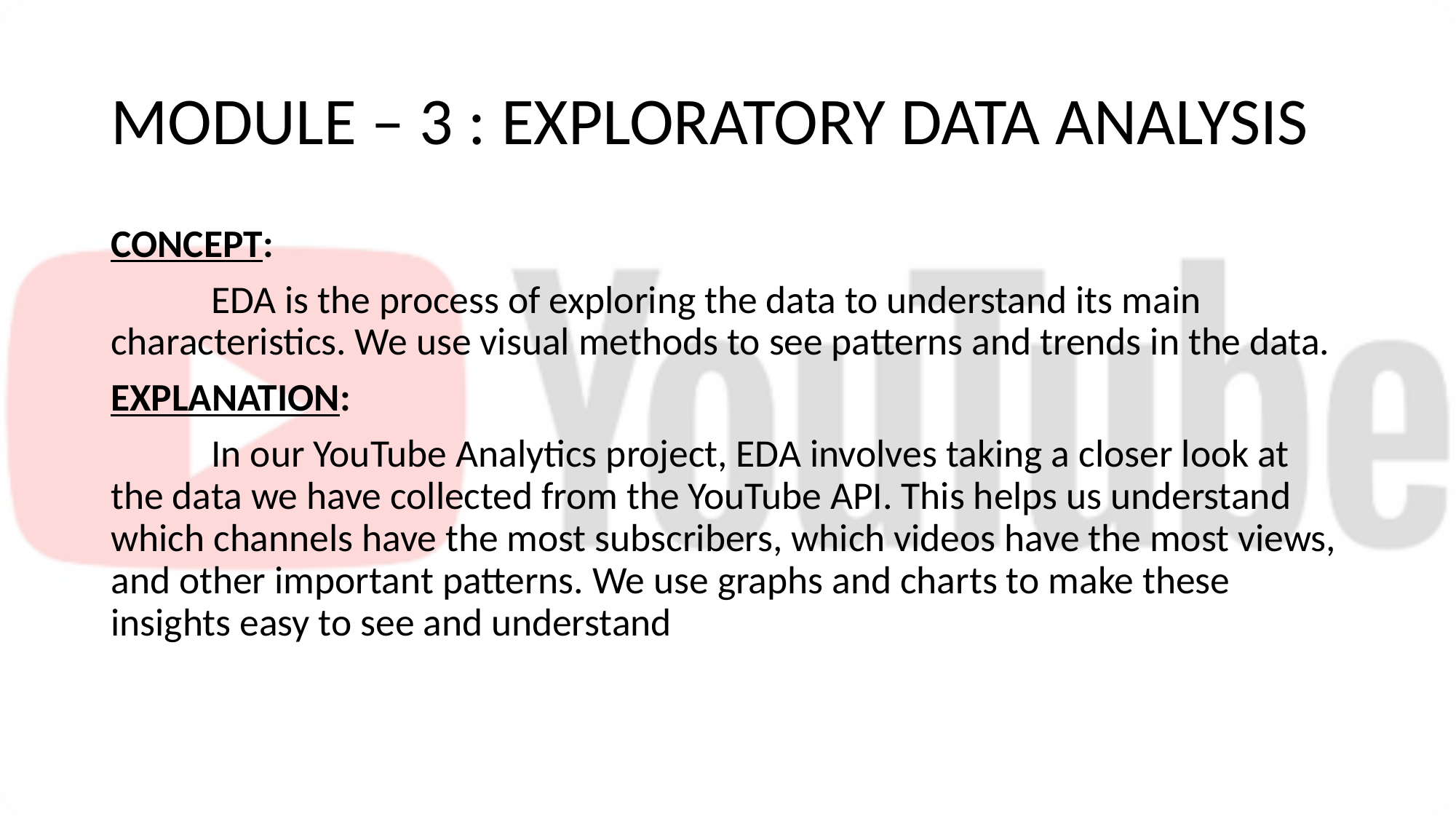

# MODULE – 3 : EXPLORATORY DATA ANALYSIS
CONCEPT:
	EDA is the process of exploring the data to understand its main characteristics. We use visual methods to see patterns and trends in the data.
EXPLANATION:
	In our YouTube Analytics project, EDA involves taking a closer look at the data we have collected from the YouTube API. This helps us understand which channels have the most subscribers, which videos have the most views, and other important patterns. We use graphs and charts to make these insights easy to see and understand